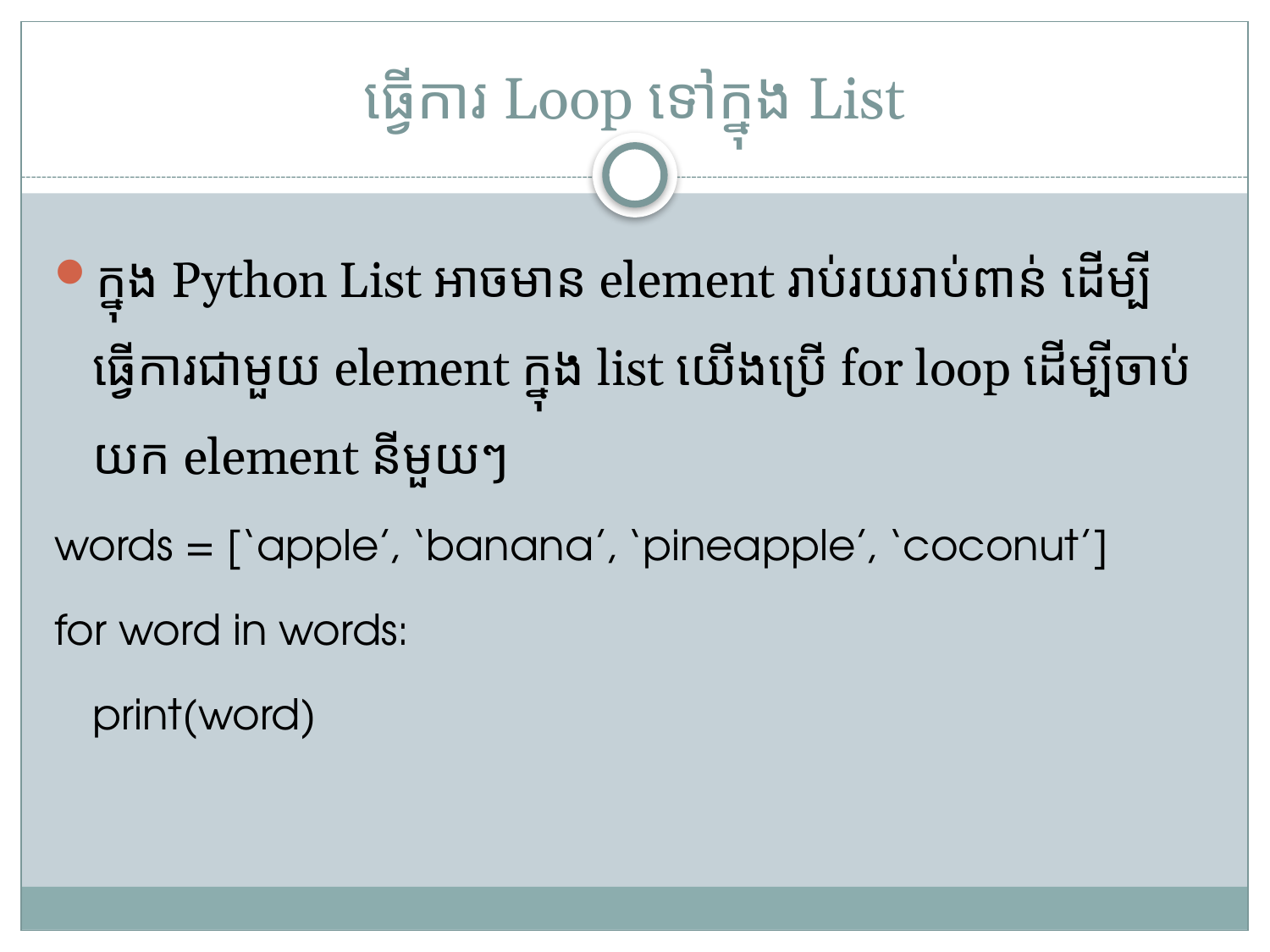

# ធ្វើការ Loop ទៅក្នុង List
ក្នុង Python List អាចមាន element រាប់រយរាប់ពាន់ ដើម្បីធ្វើការជាមួយ element ក្នុង list យើងប្រើ for loop ដើម្បីចាប់យក element នីមួយៗ
words = [‘apple’, ‘banana’, ‘pineapple’, ‘coconut’]
for word in words:
	print(word)